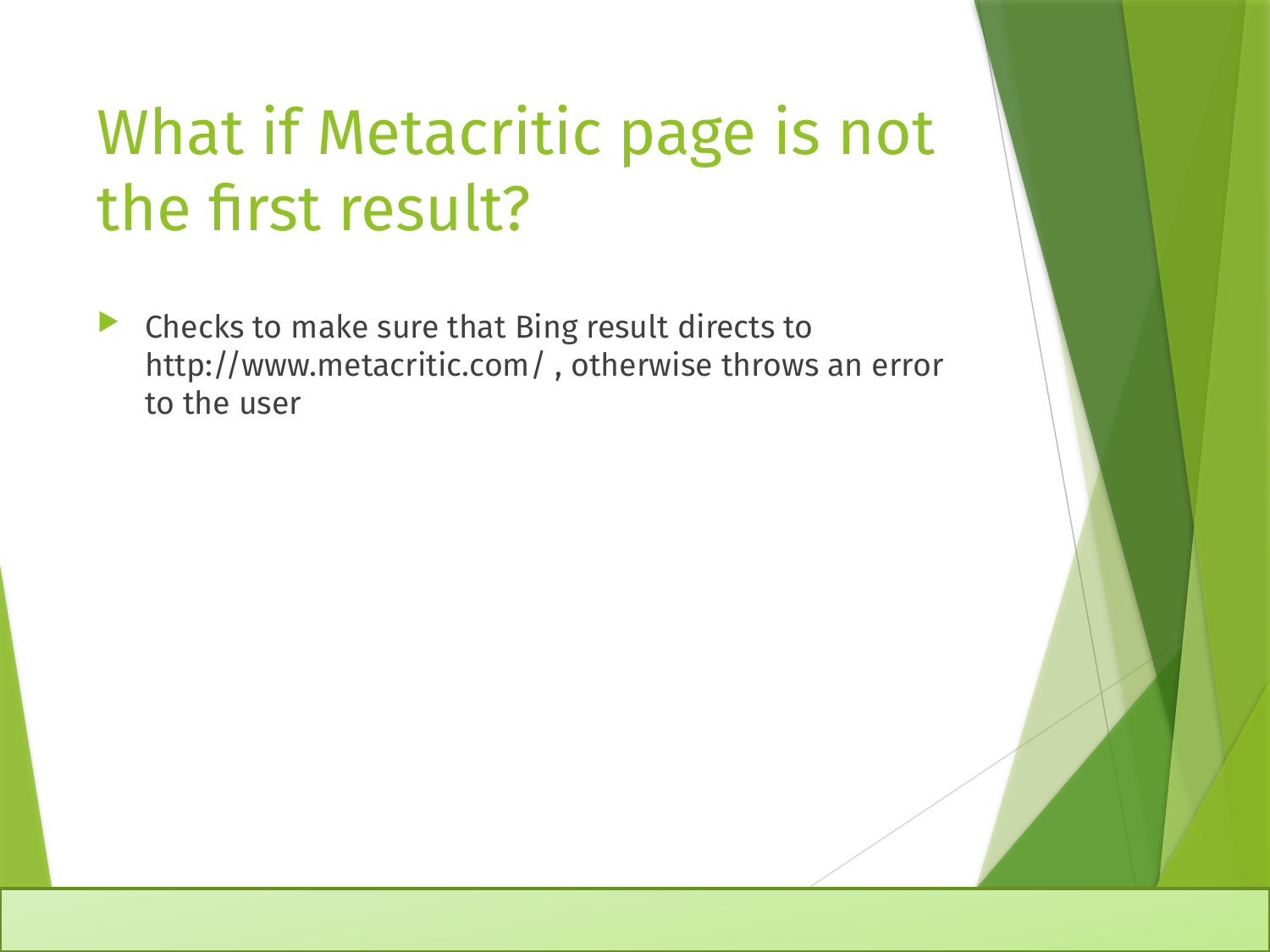

# What if Metacritic page is not the first result?
Checks to make sure that Bing result directs to http://www.metacritic.com/ , otherwise throws an error to the user